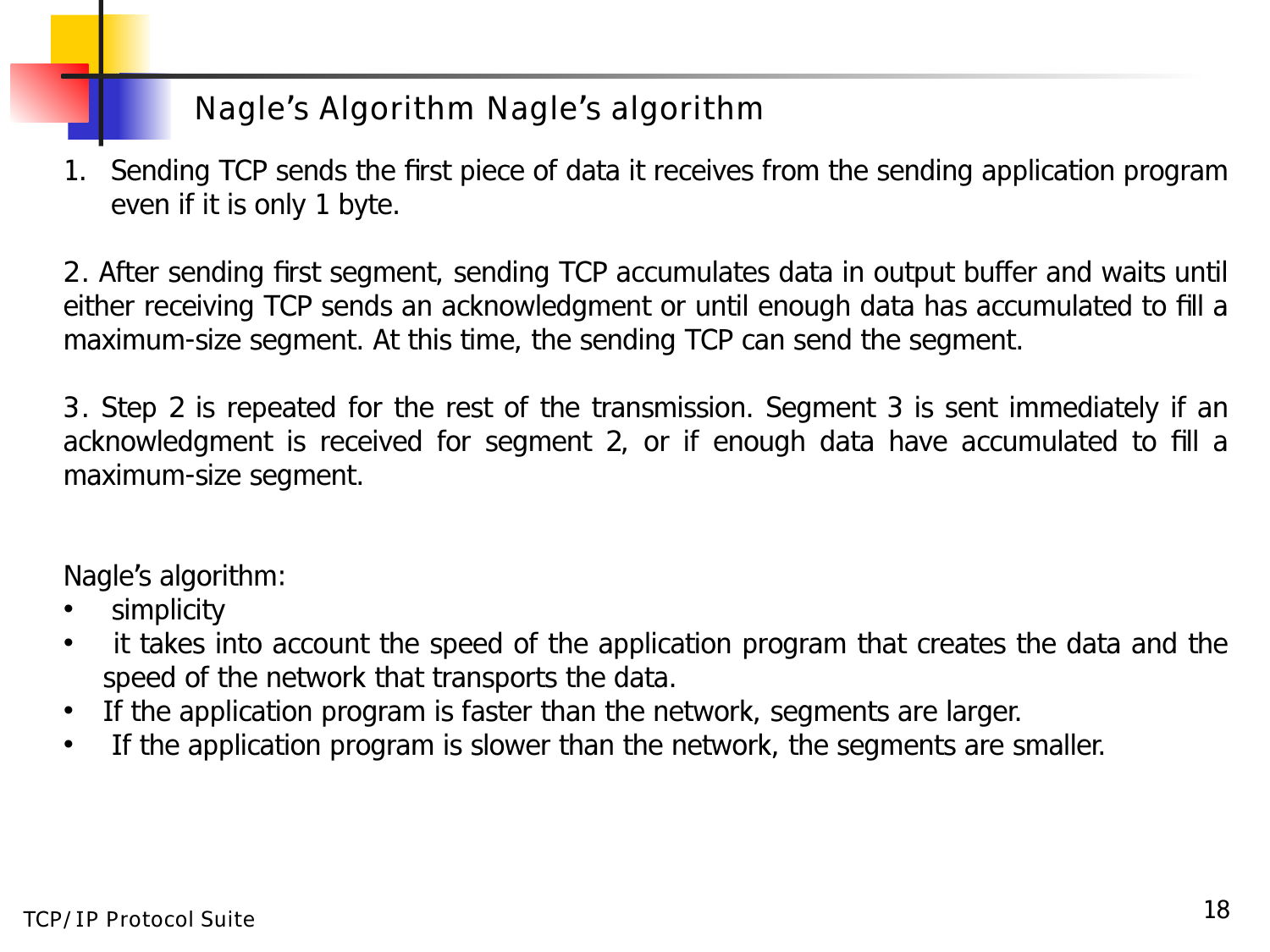

Nagle’s Algorithm Nagle’s algorithm
Sending TCP sends the first piece of data it receives from the sending application program even if it is only 1 byte.

2. After sending first segment, sending TCP accumulates data in output buffer and waits until either receiving TCP sends an acknowledgment or until enough data has accumulated to fill a maximum-size segment. At this time, the sending TCP can send the segment.

3. Step 2 is repeated for the rest of the transmission. Segment 3 is sent immediately if an acknowledgment is received for segment 2, or if enough data have accumulated to fill a maximum-size segment.

Nagle’s algorithm:
 simplicity
 it takes into account the speed of the application program that creates the data and the speed of the network that transports the data.
If the application program is faster than the network, segments are larger.
 If the application program is slower than the network, the segments are smaller.
18
TCP/IP Protocol Suite